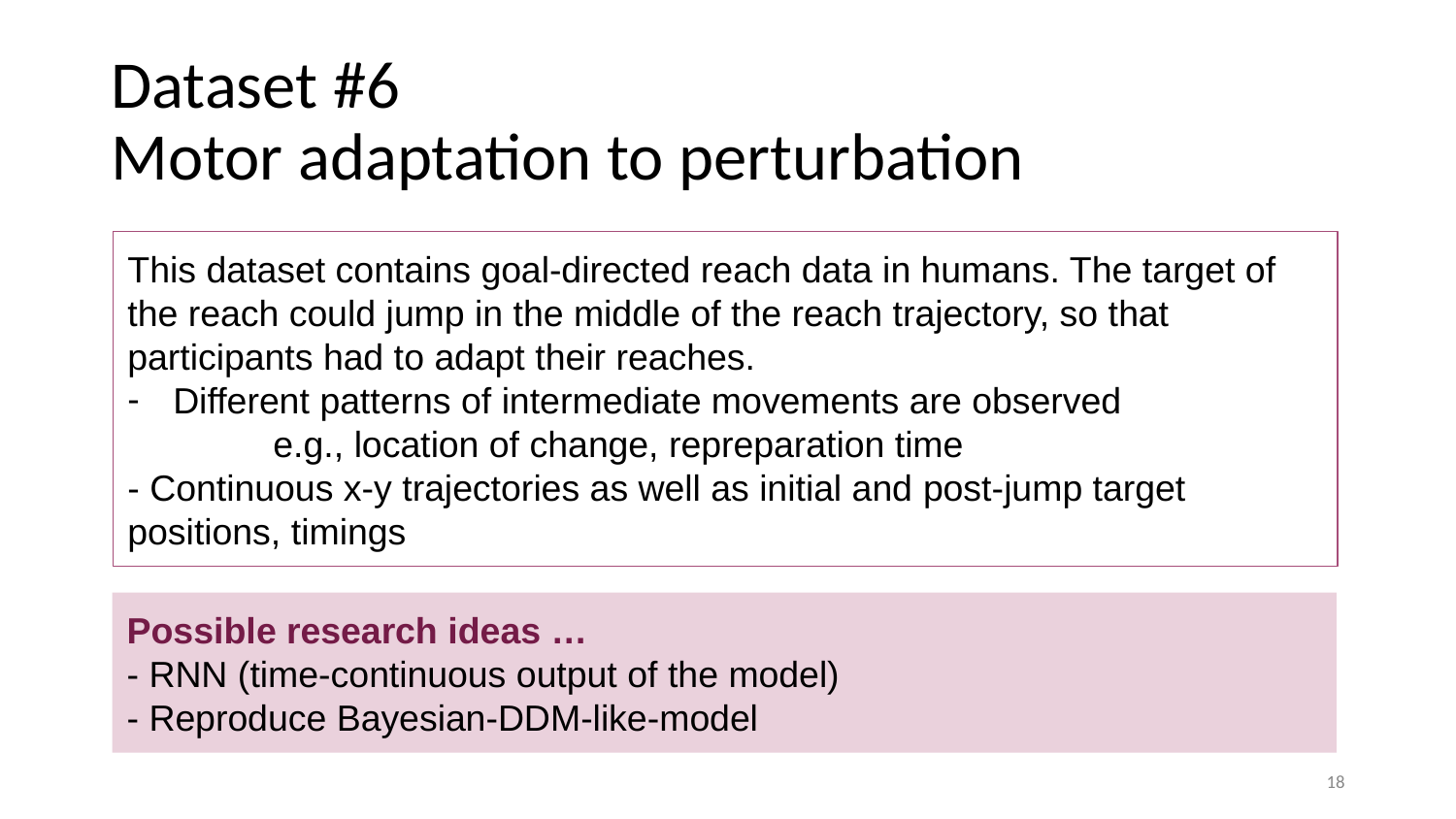

# Dataset #6
Motor adaptation to perturbation
This dataset contains goal-directed reach data in humans. The target of the reach could jump in the middle of the reach trajectory, so that participants had to adapt their reaches.
Different patterns of intermediate movements are observed
	e.g., location of change, repreparation time
- Continuous x-y trajectories as well as initial and post-jump target positions, timings
Possible research ideas …
- RNN (time-continuous output of the model)
- Reproduce Bayesian-DDM-like-model
18